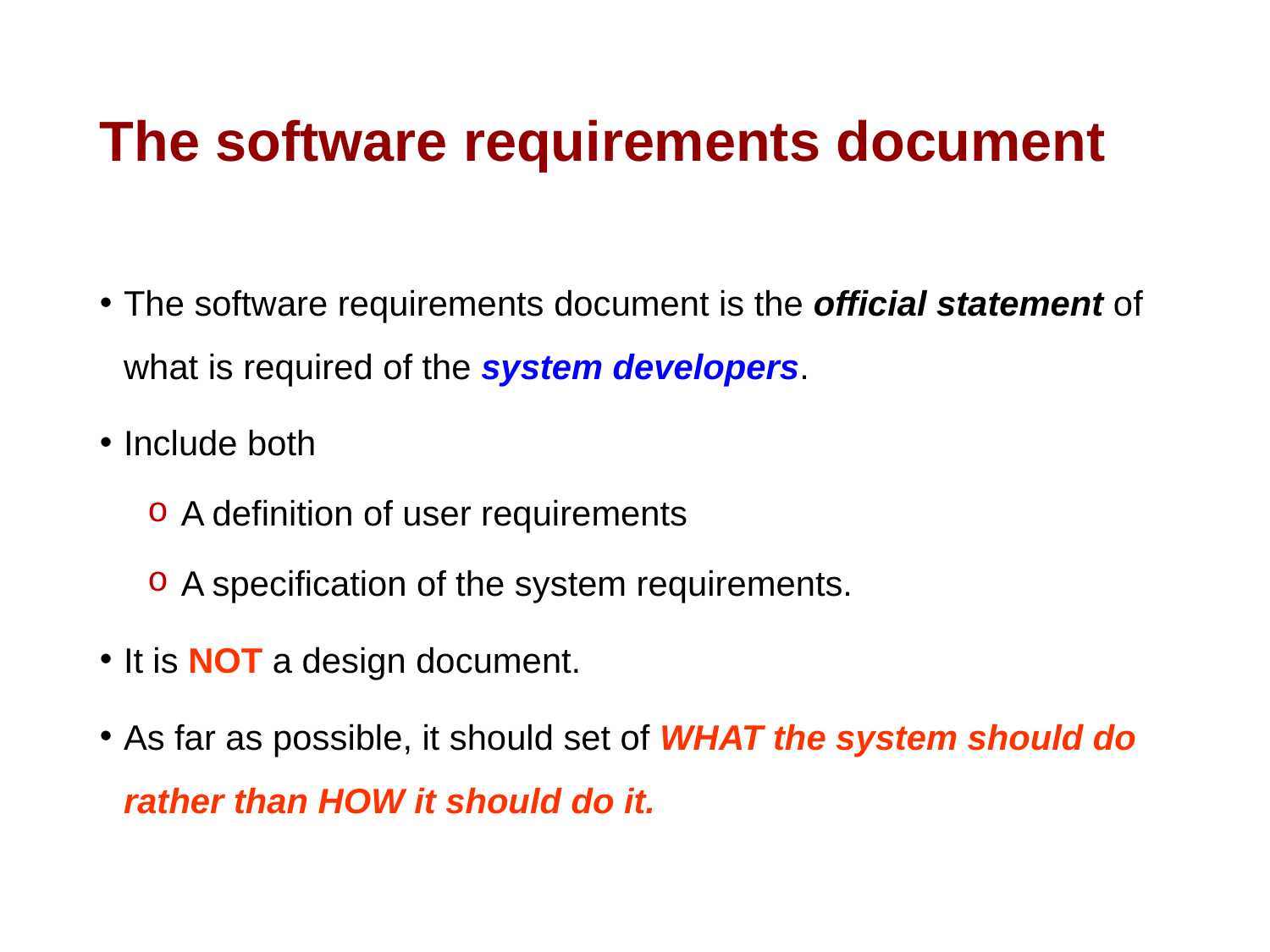

# The software requirements document
The software requirements document is the official statement of what is required of the system developers.
Include both
 A definition of user requirements
 A specification of the system requirements.
It is NOT a design document.
As far as possible, it should set of WHAT the system should do rather than HOW it should do it.